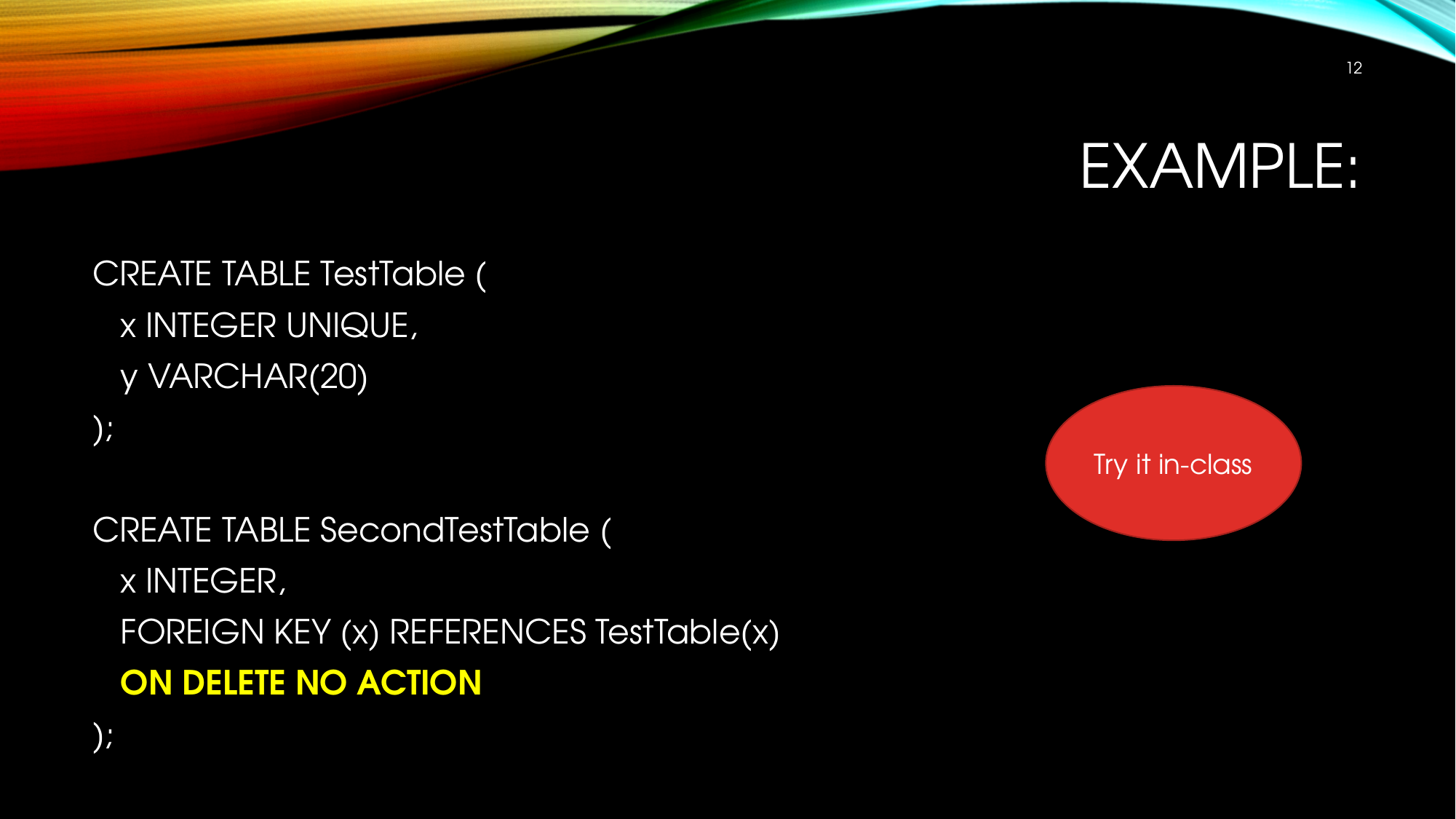

12
# Example:

CREATE TABLE TestTable (
   x INTEGER UNIQUE,
   y VARCHAR(20)
);

CREATE TABLE SecondTestTable (
   x INTEGER,
   FOREIGN KEY (x) REFERENCES TestTable(x)
   ON DELETE NO ACTION
);

Try it in-class